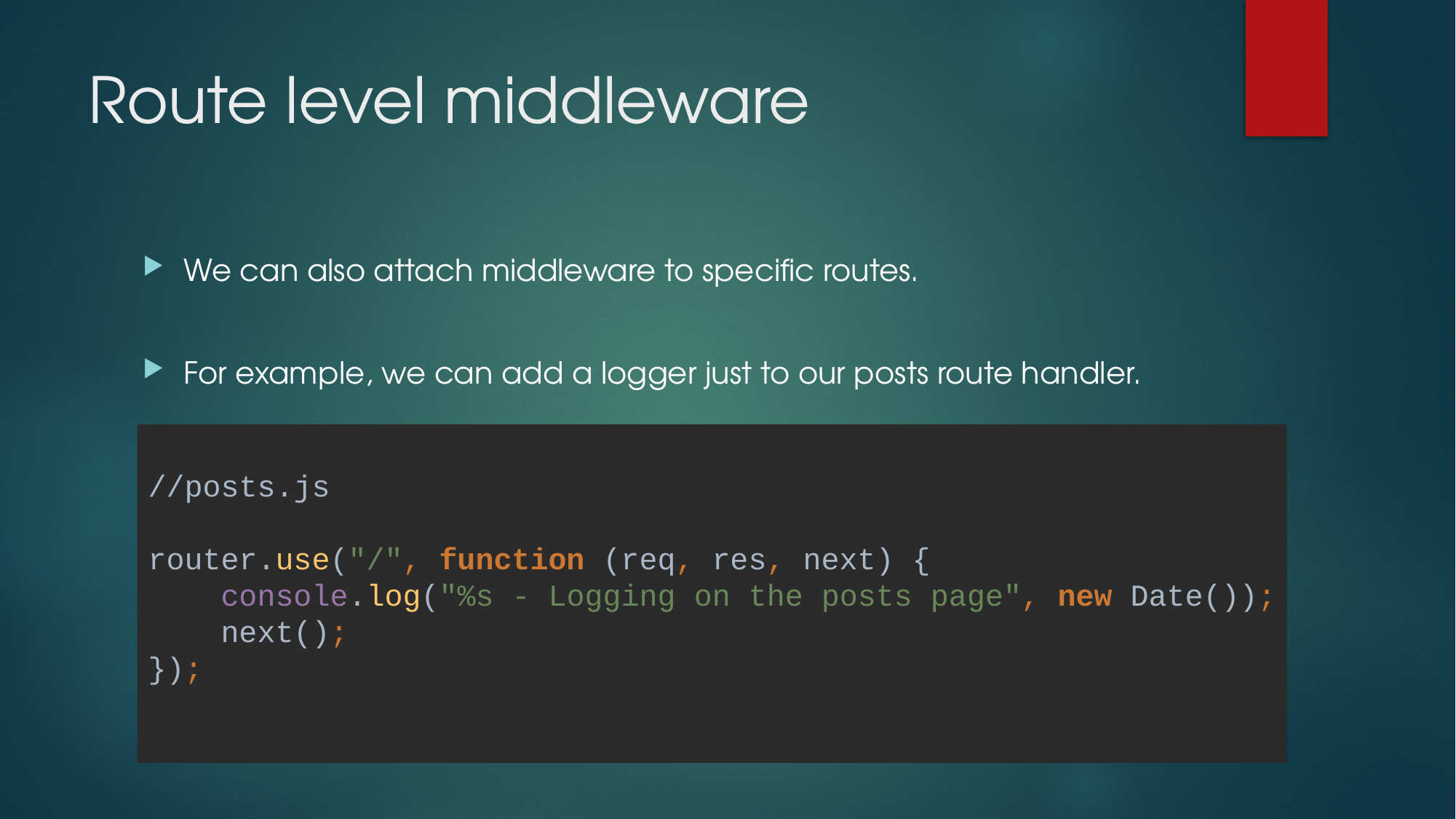

# Route level middleware
We can also attach middleware to specific routes.

For example, we can add a logger just to our posts route handler.

//posts.js

router.use("/", function (req, res, next) {
    console.log("%s - Logging on the posts page", new Date());
    next();
});